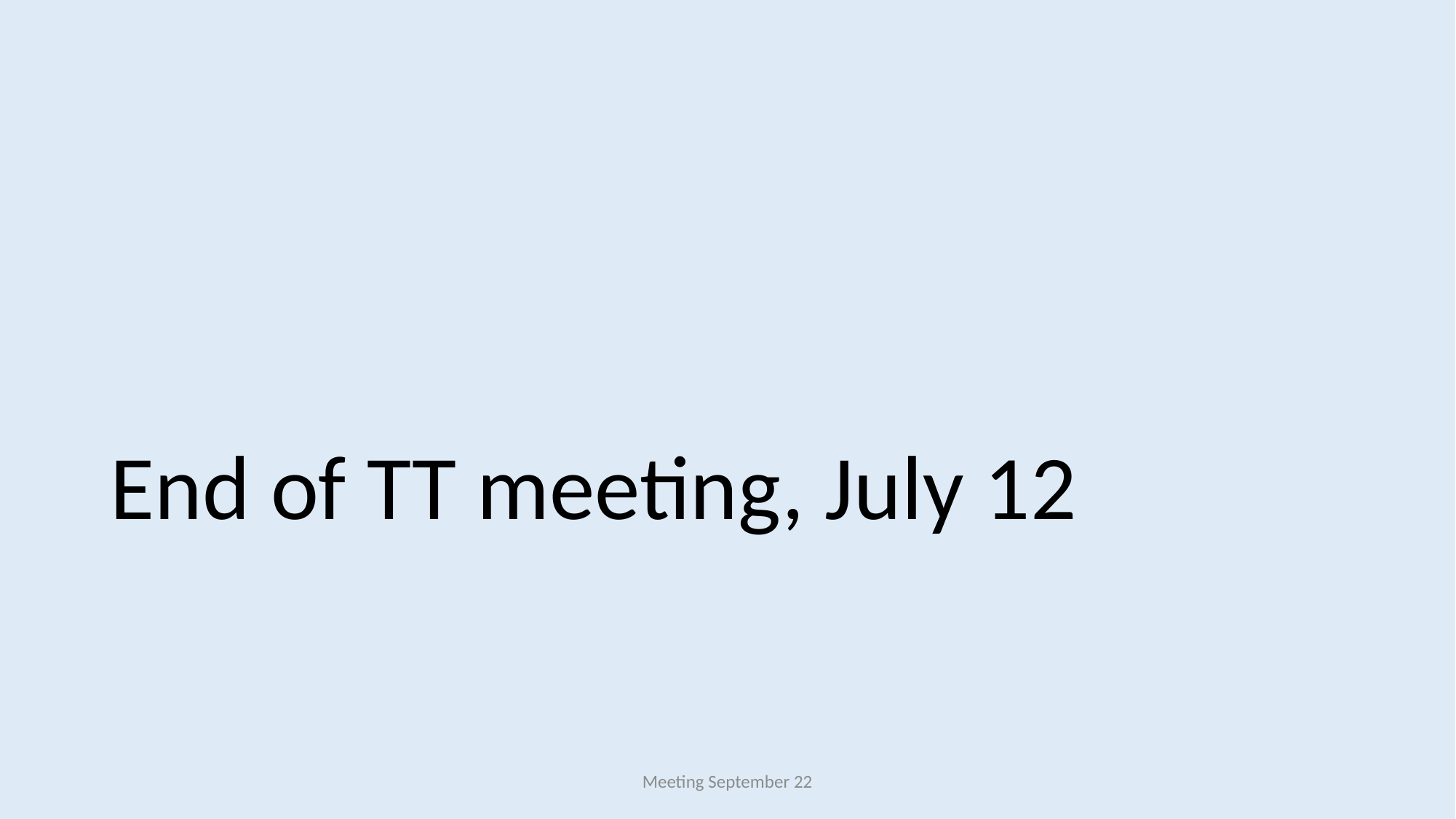

# End of TT meeting, July 12

Meeting September 22